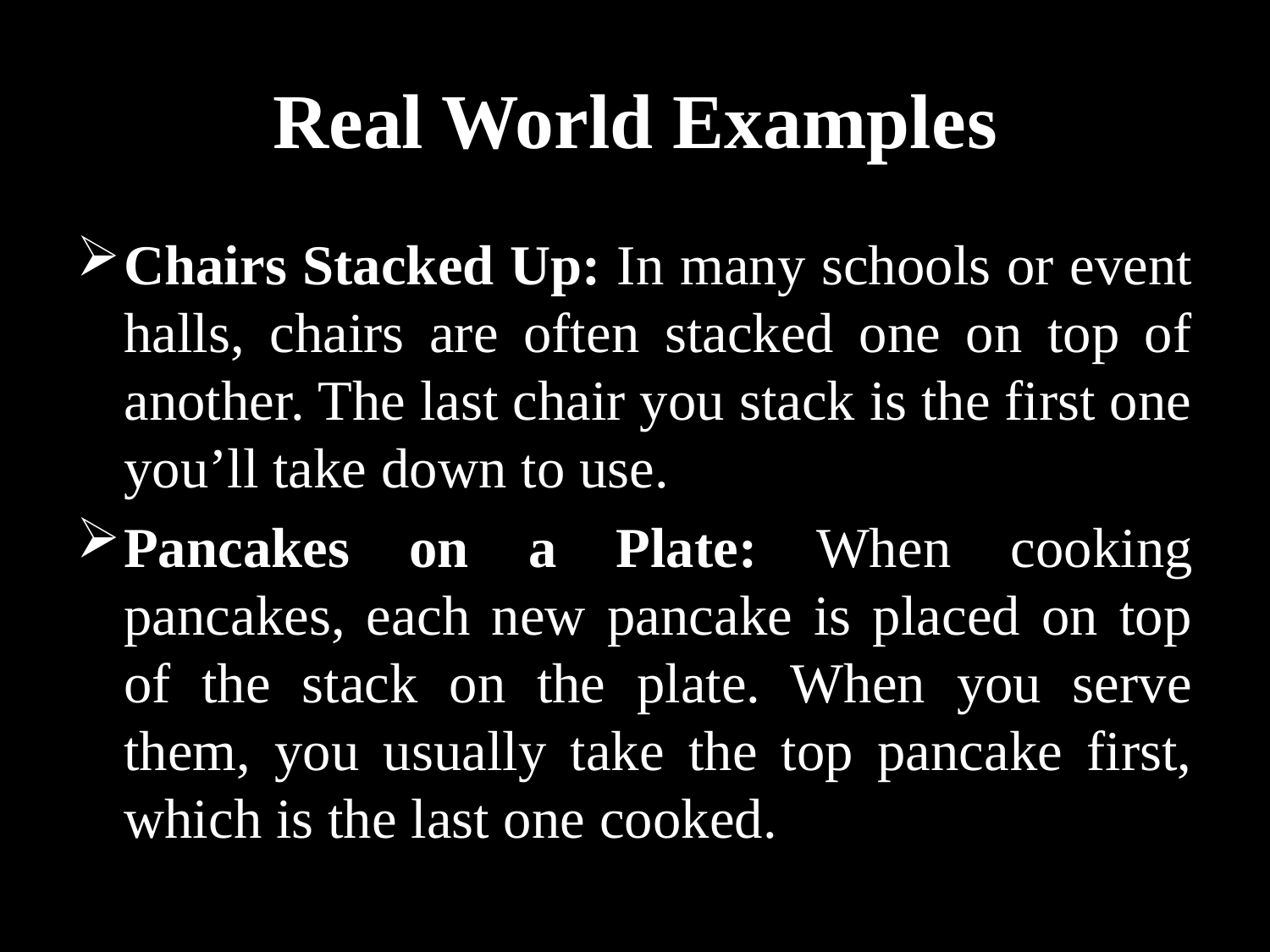

# Real World Examples
Chairs Stacked Up: In many schools or event halls, chairs are often stacked one on top of another. The last chair you stack is the first one you’ll take down to use.
Pancakes on a Plate: When cooking pancakes, each new pancake is placed on top of the stack on the plate. When you serve them, you usually take the top pancake first, which is the last one cooked.